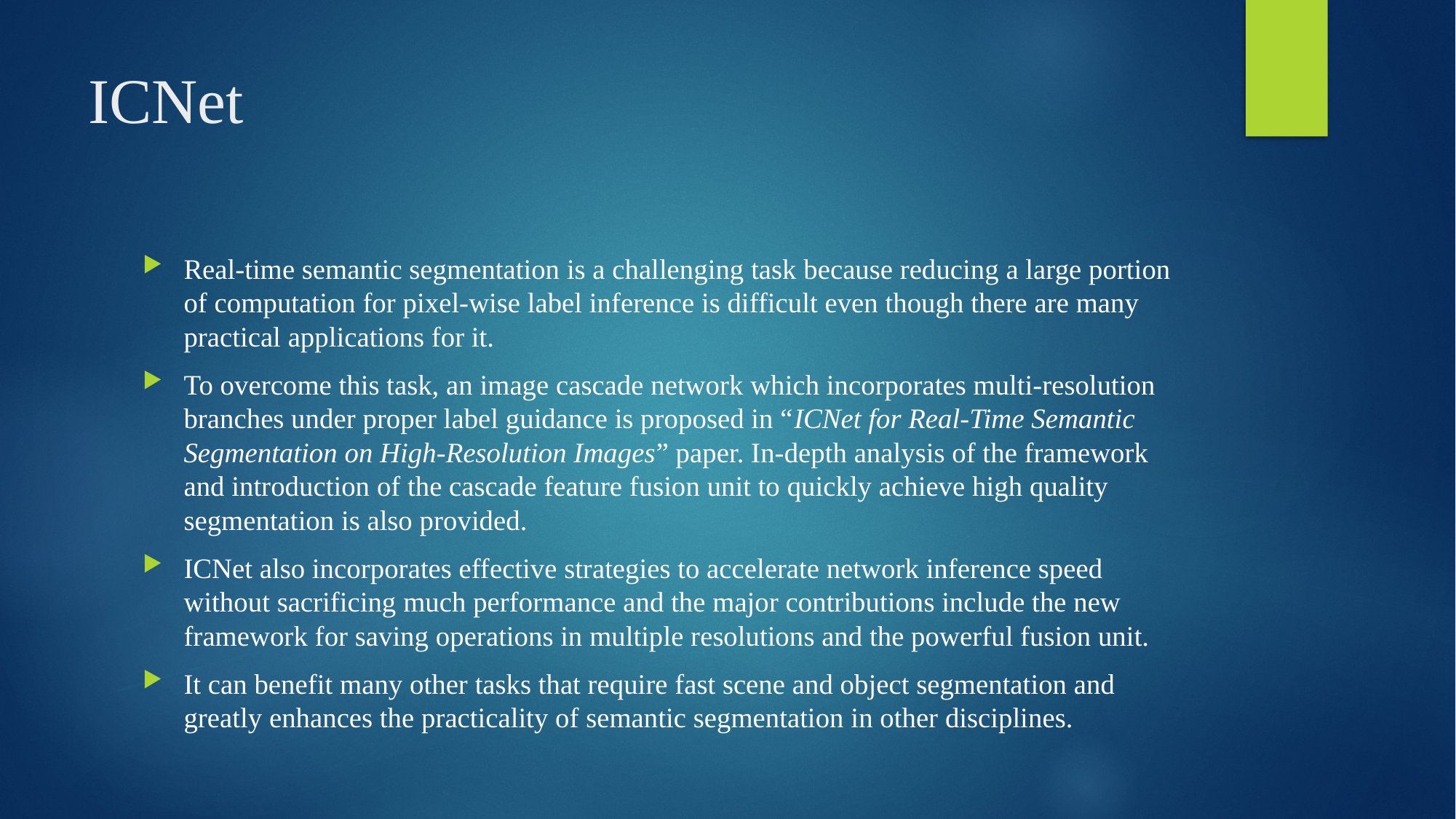

# ICNet
Real-time semantic segmentation is a challenging task because reducing a large portion of computation for pixel-wise label inference is difficult even though there are many practical applications for it.
To overcome this task, an image cascade network which incorporates multi-resolution branches under proper label guidance is proposed in “ICNet for Real-Time Semantic Segmentation on High-Resolution Images” paper. In-depth analysis of the framework and introduction of the cascade feature fusion unit to quickly achieve high quality segmentation is also provided.
ICNet also incorporates effective strategies to accelerate network inference speed without sacrificing much performance and the major contributions include the new framework for saving operations in multiple resolutions and the powerful fusion unit.
It can benefit many other tasks that require fast scene and object segmentation and greatly enhances the practicality of semantic segmentation in other disciplines.